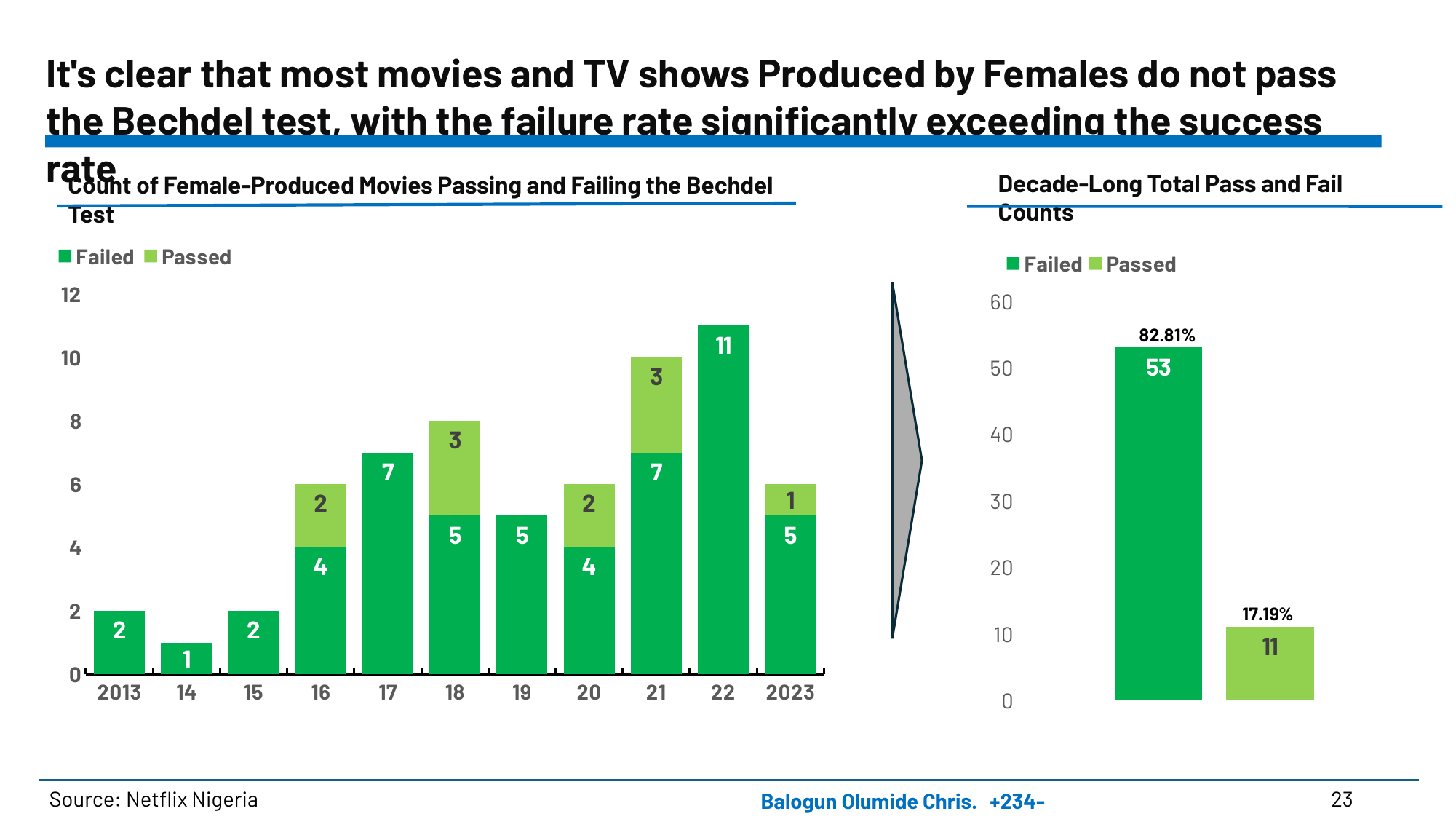

It's clear that most movies and TV shows Produced by Females do not pass the Bechdel test, with the failure rate significantly exceeding the success rate

Decade-Long Total Pass and Fail Counts
Count of Female-Produced Movies Passing and Failing the Bechdel Test

### Chart

| Category | Failed | Passed |
|---|---|---|
| 2013 | 2.0 | None |
| 14 | 1.0 | None |
| 15 | 2.0 | None |
| 16 | 4.0 | 2.0 |
| 17 | 7.0 | None |
| 18 | 5.0 | 3.0 |
| 19 | 5.0 | None |
| 20 | 4.0 | 2.0 |
| 21 | 7.0 | 3.0 |
| 22 | 11.0 | None |
| 2023 | 5.0 | 1.0 |

### Chart

| Category | Failed | Passed |
|---|---|---|
| Count of Bechdel_test | 53.0 | 11.0 |
Source: Netflix Nigeria
23
Balogun Olumide Chris.   +234-8065060691